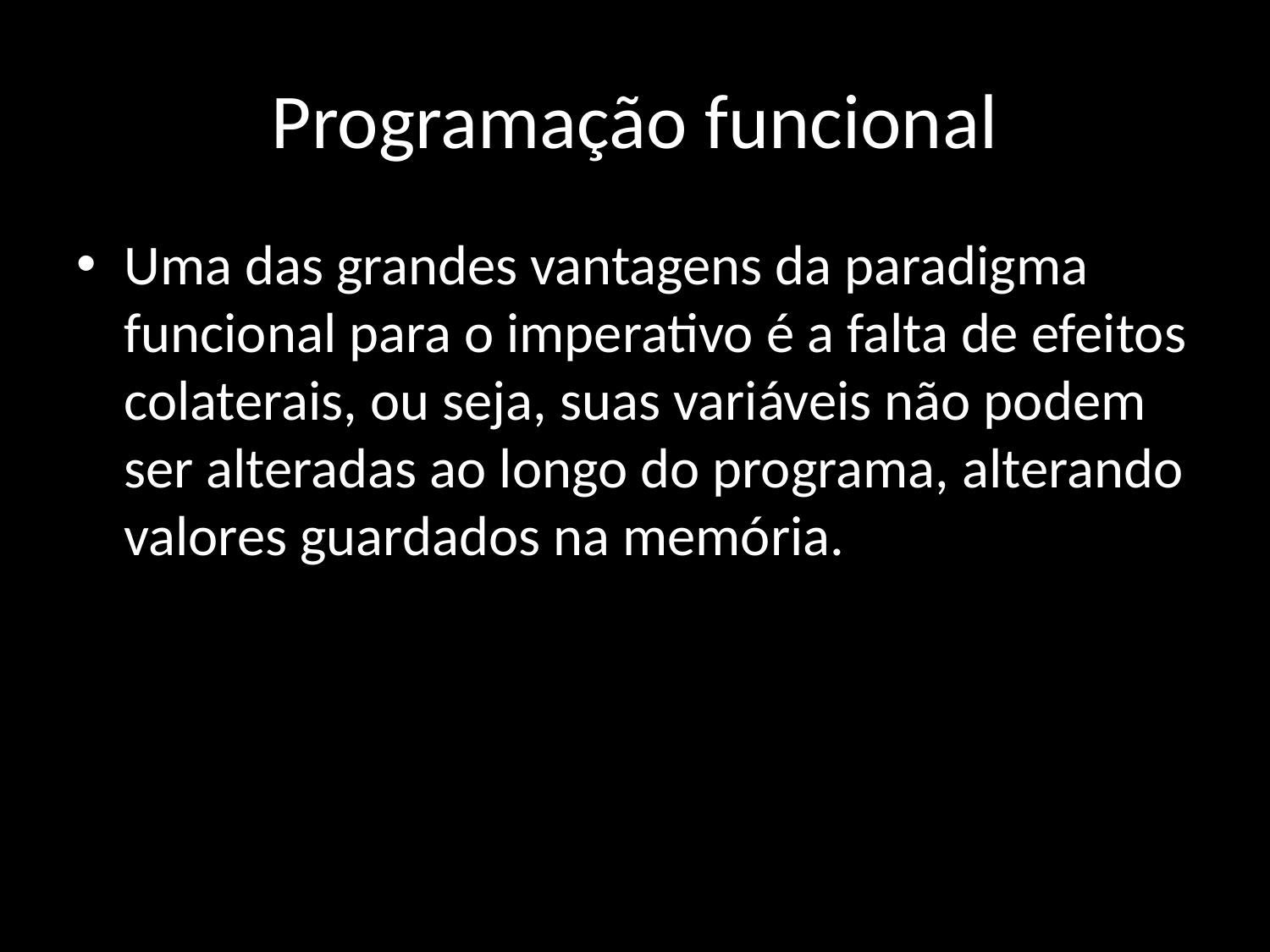

# Programação funcional
Uma das grandes vantagens da paradigma funcional para o imperativo é a falta de efeitos colaterais, ou seja, suas variáveis não podem ser alteradas ao longo do programa, alterando valores guardados na memória.